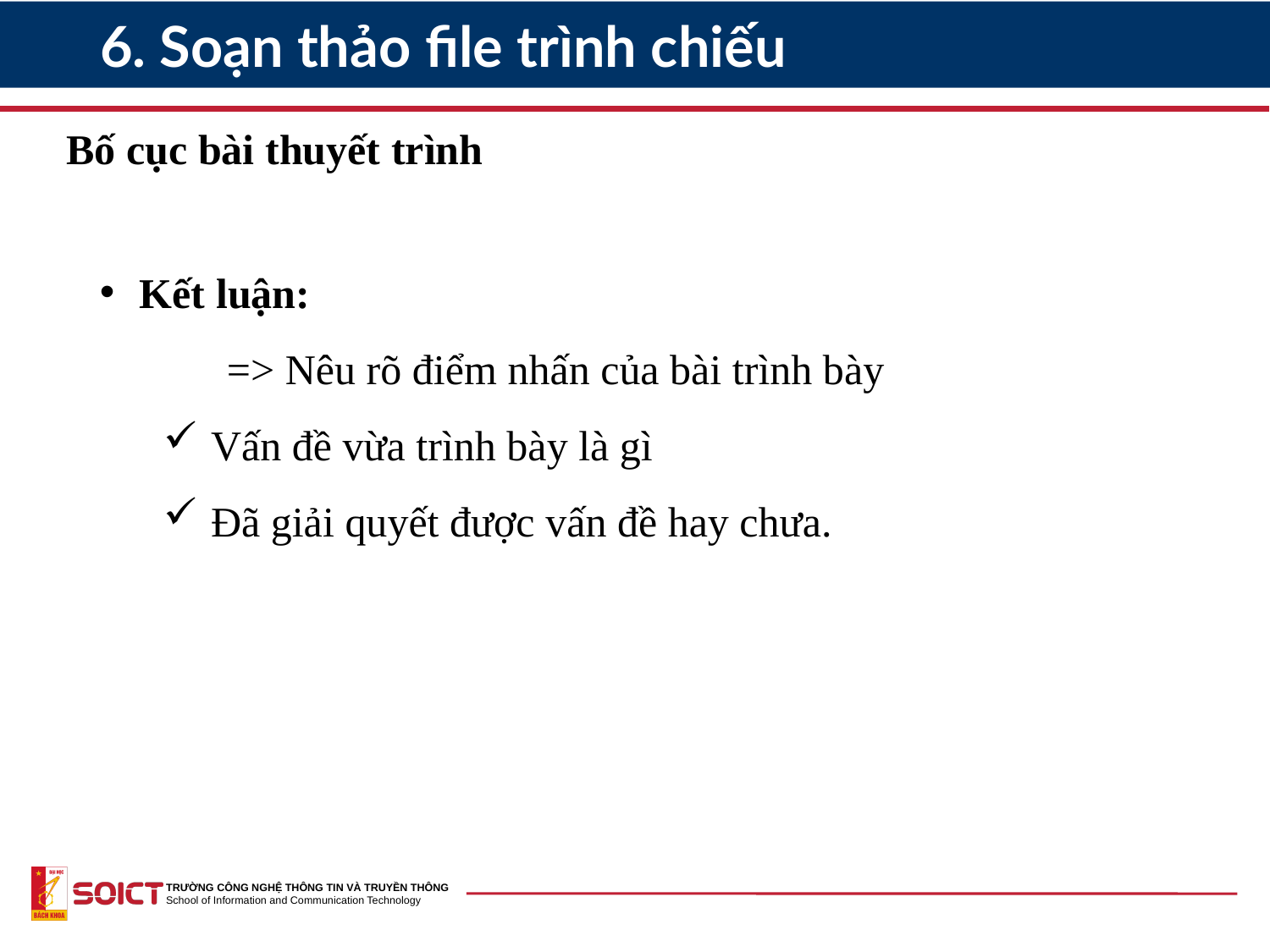

# 6. Soạn thảo file trình chiếu
Bố cục bài thuyết trình
Kết luận:
	=> Nêu rõ điểm nhấn của bài trình bày
Vấn đề vừa trình bày là gì
Đã giải quyết được vấn đề hay chưa.